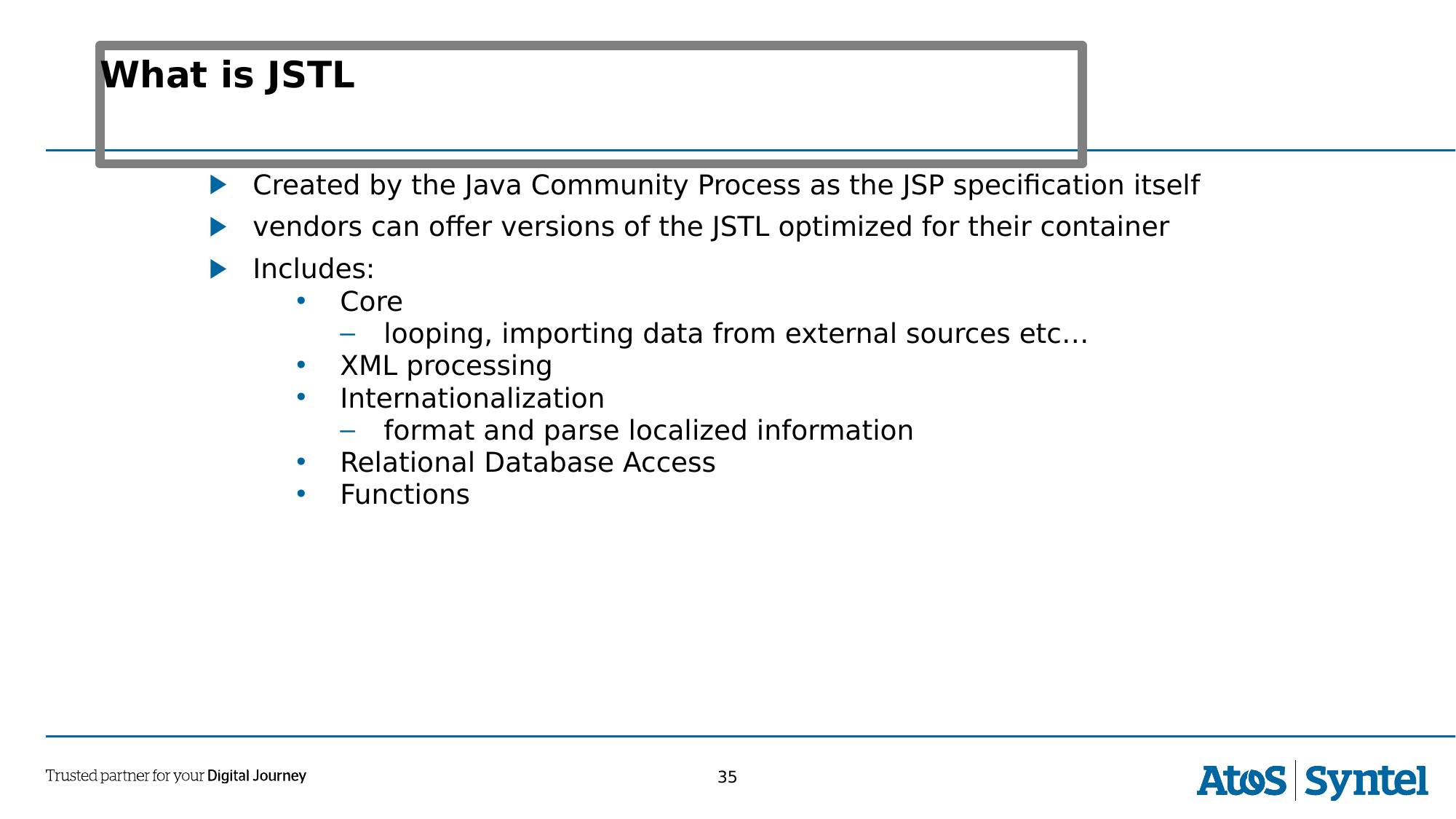

# What is JSTL
Created by the Java Community Process as the JSP specification itself
vendors can offer versions of the JSTL optimized for their container
Includes:
Core
looping, importing data from external sources etc…
XML processing
Internationalization
format and parse localized information
Relational Database Access
Functions